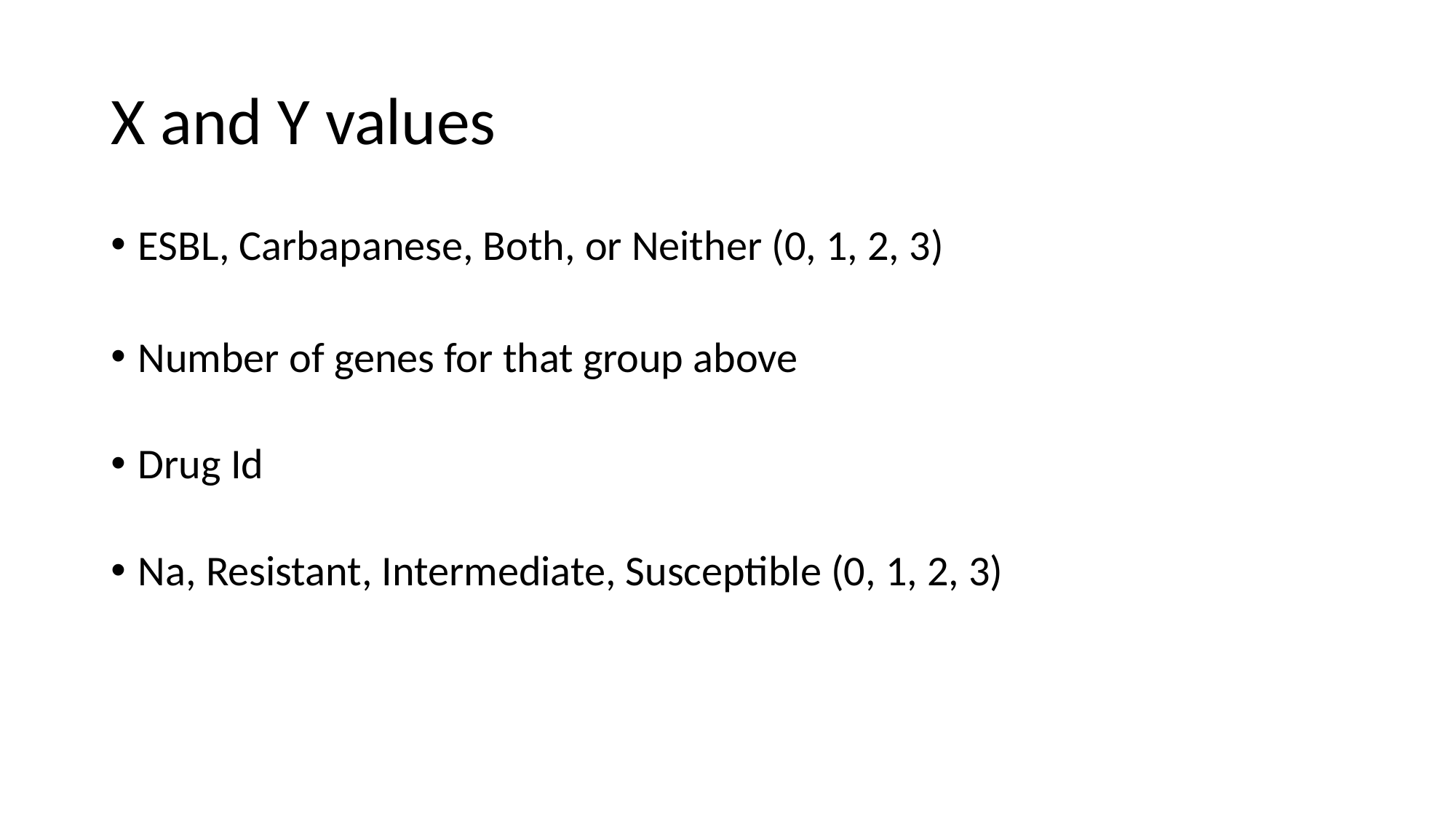

# X and Y values
ESBL, Carbapanese, Both, or Neither (0, 1, 2, 3)
Number of genes for that group above
Drug Id
Na, Resistant, Intermediate, Susceptible (0, 1, 2, 3)